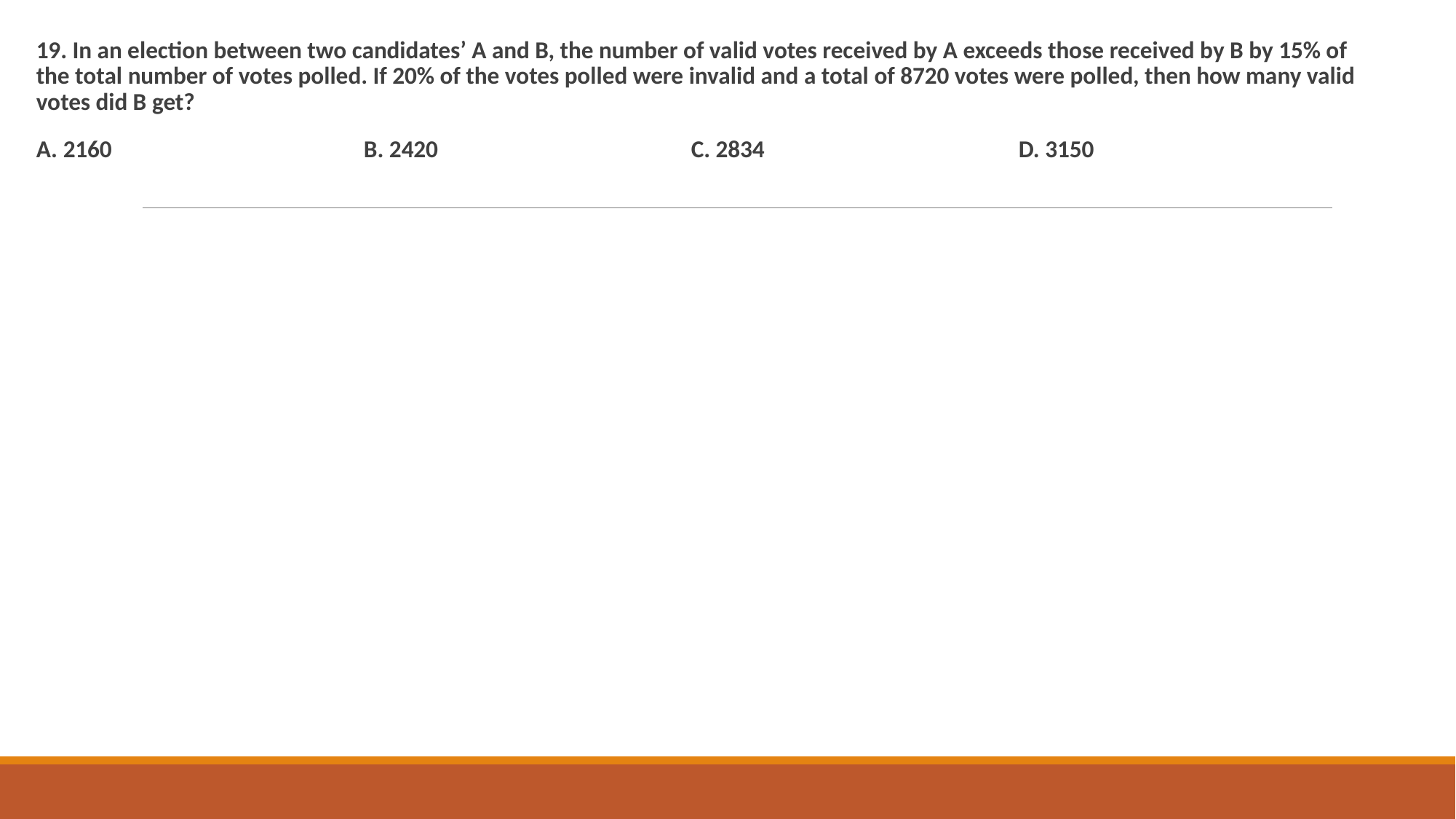

19. In an election between two candidates’ A and B, the number of valid votes received by A exceeds those received by B by 15% of the total number of votes polled. If 20% of the votes polled were invalid and a total of 8720 votes were polled, then how many valid votes did B get?
A. 2160 			B. 2420 			C. 2834 			D. 3150